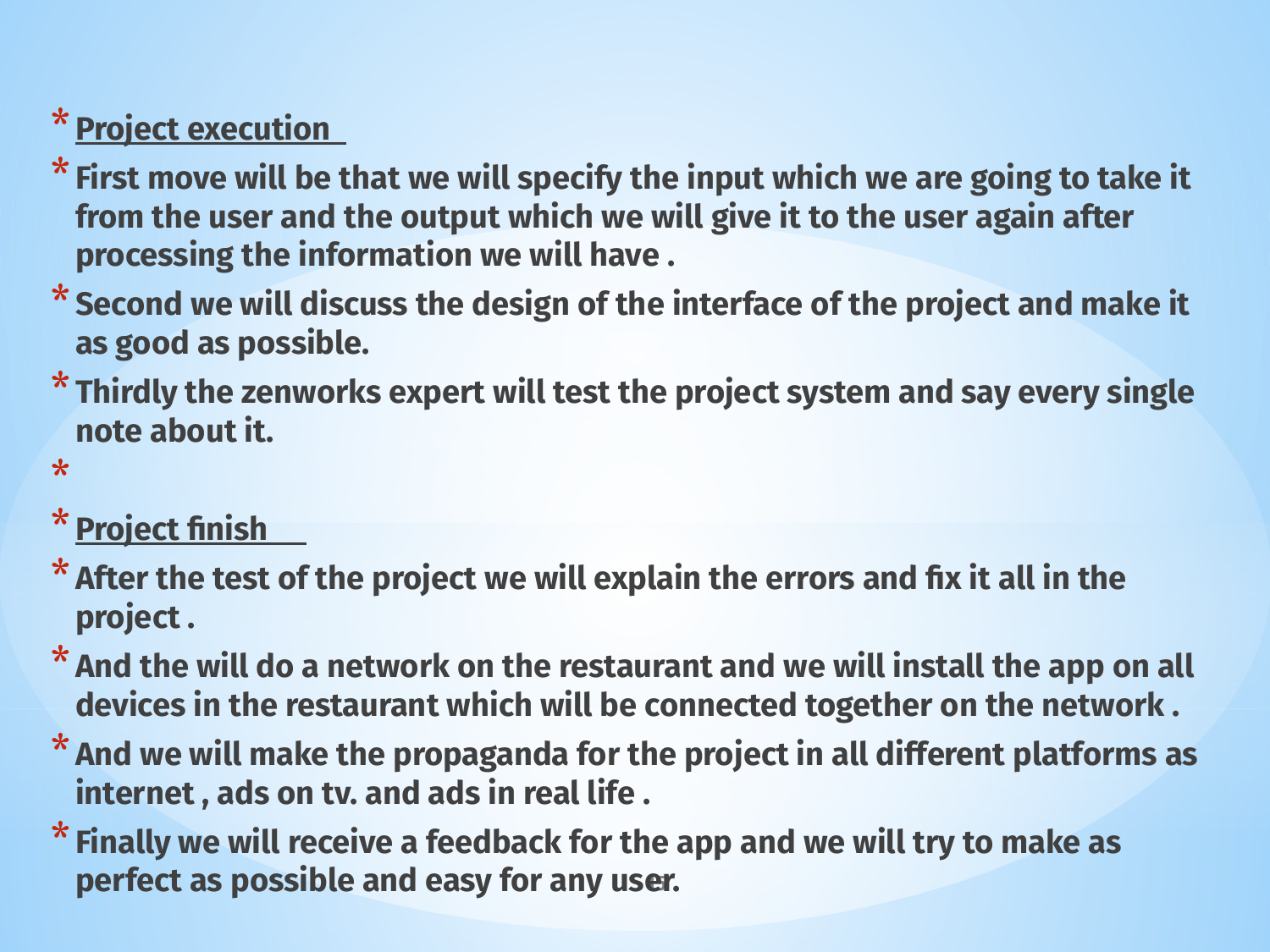

Project execution
First move will be that we will specify the input which we are going to take it from the user and the output which we will give it to the user again after processing the information we will have .
Second we will discuss the design of the interface of the project and make it as good as possible.
Thirdly the zenworks expert will test the project system and say every single note about it.

Project finish
After the test of the project we will explain the errors and fix it all in the project .
And the will do a network on the restaurant and we will install the app on all devices in the restaurant which will be connected together on the network .
And we will make the propaganda for the project in all different platforms as internet , ads on tv. and ads in real life .
Finally we will receive a feedback for the app and we will try to make as perfect as possible and easy for any user.

15